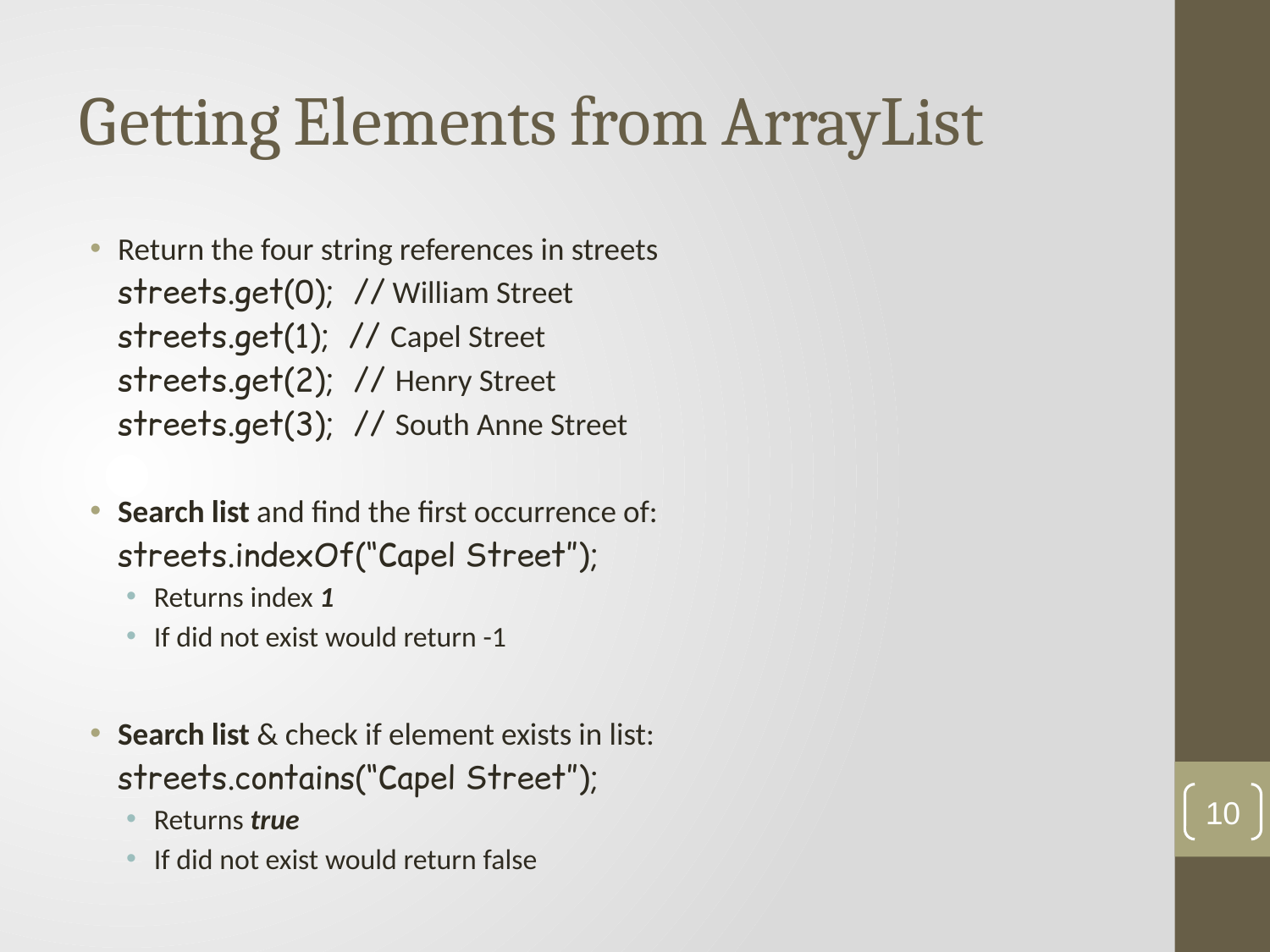

# Getting Elements from ArrayList
Return the four string references in streets
			streets.get(0);  // William Street
			streets.get(1);  // Capel Street
			streets.get(2);  // Henry Street
			streets.get(3);  // South Anne Street

Search list and find the first occurrence of:
			streets.indexOf(“Capel Street”);
Returns index 1
If did not exist would return -1

Search list & check if element exists in list:
			streets.contains(“Capel Street”);
Returns true
If did not exist would return false

10